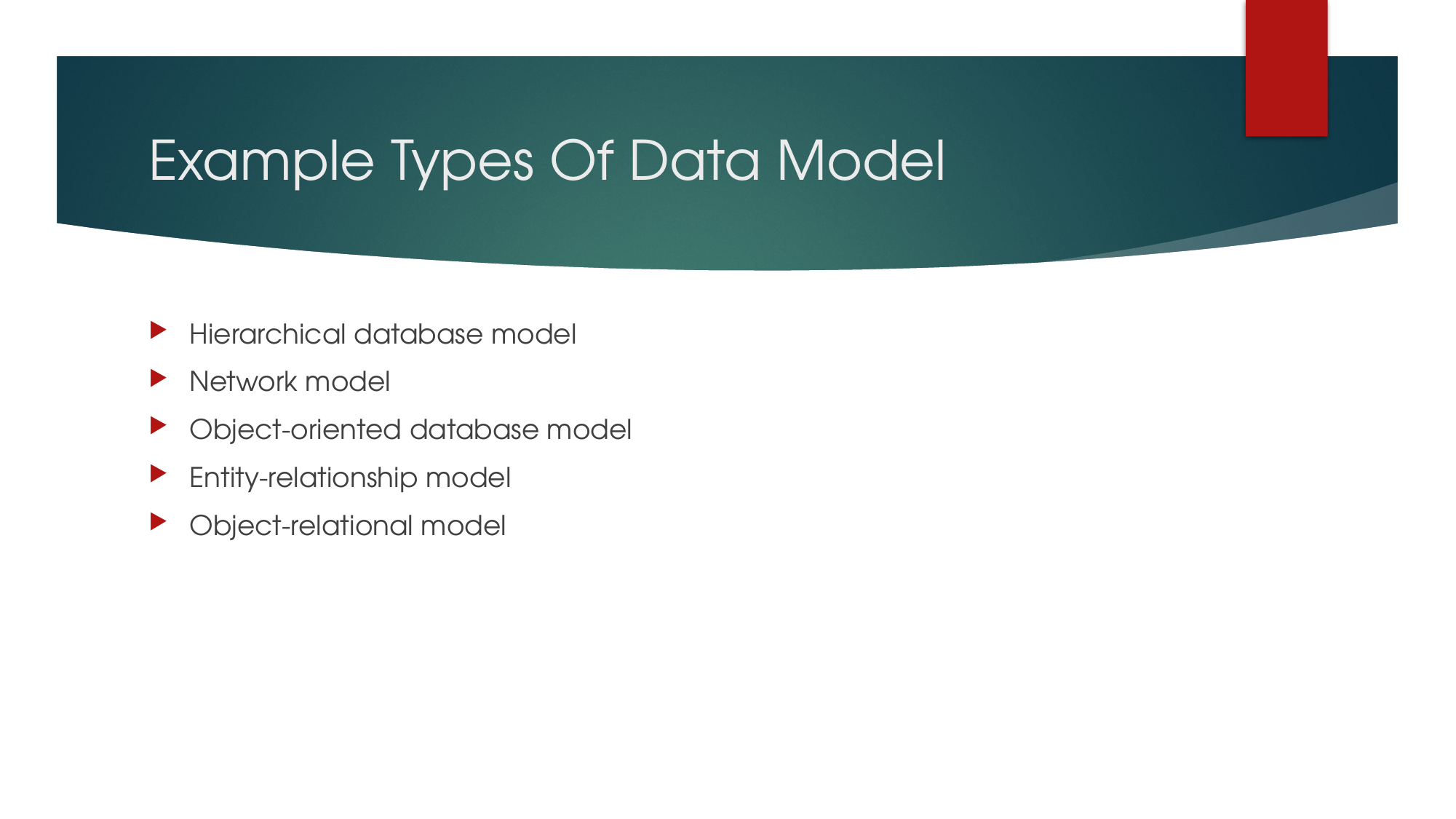

# Example Types Of Data Model
Hierarchical database model
Network model
Object-oriented database model
Entity-relationship model
Object-relational model